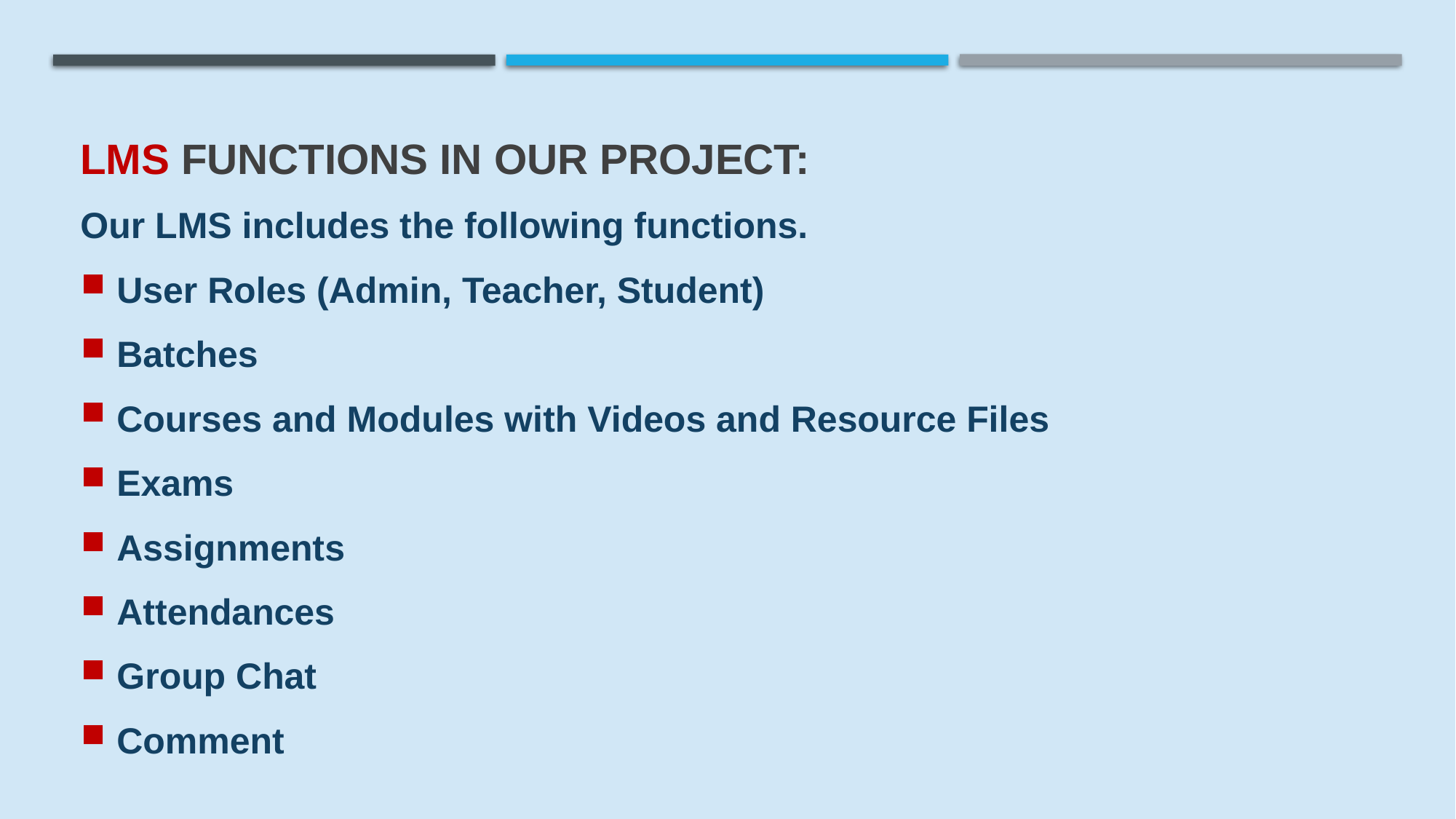

# LMS Functions in Our project:
Our LMS includes the following functions.
User Roles (Admin, Teacher, Student)
Batches
Courses and Modules with Videos and Resource Files
Exams
Assignments
Attendances
Group Chat
Comment